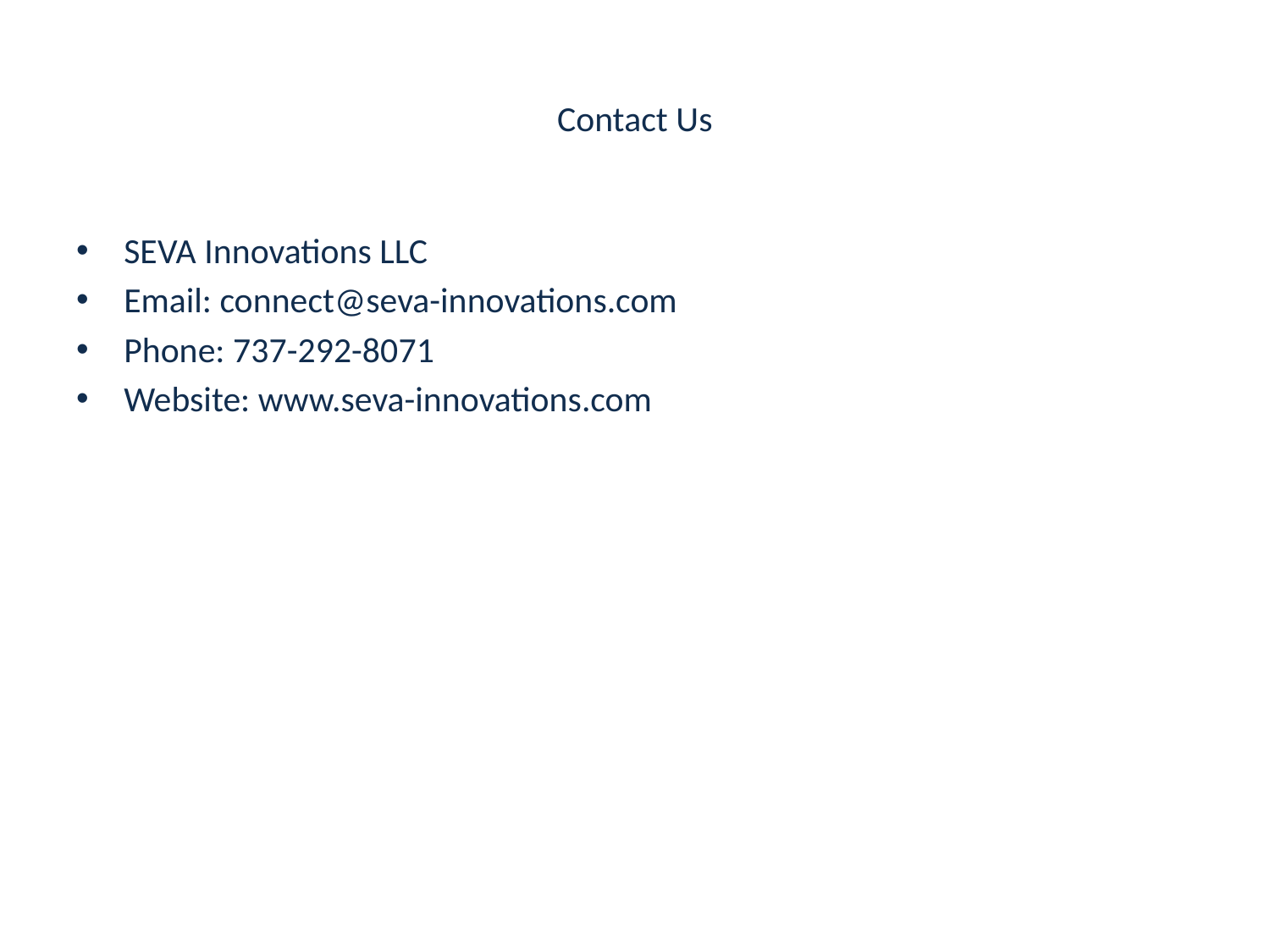

# Contact Us
SEVA Innovations LLC
Email: connect@seva-innovations.com
Phone: 737-292-8071
Website: www.seva-innovations.com